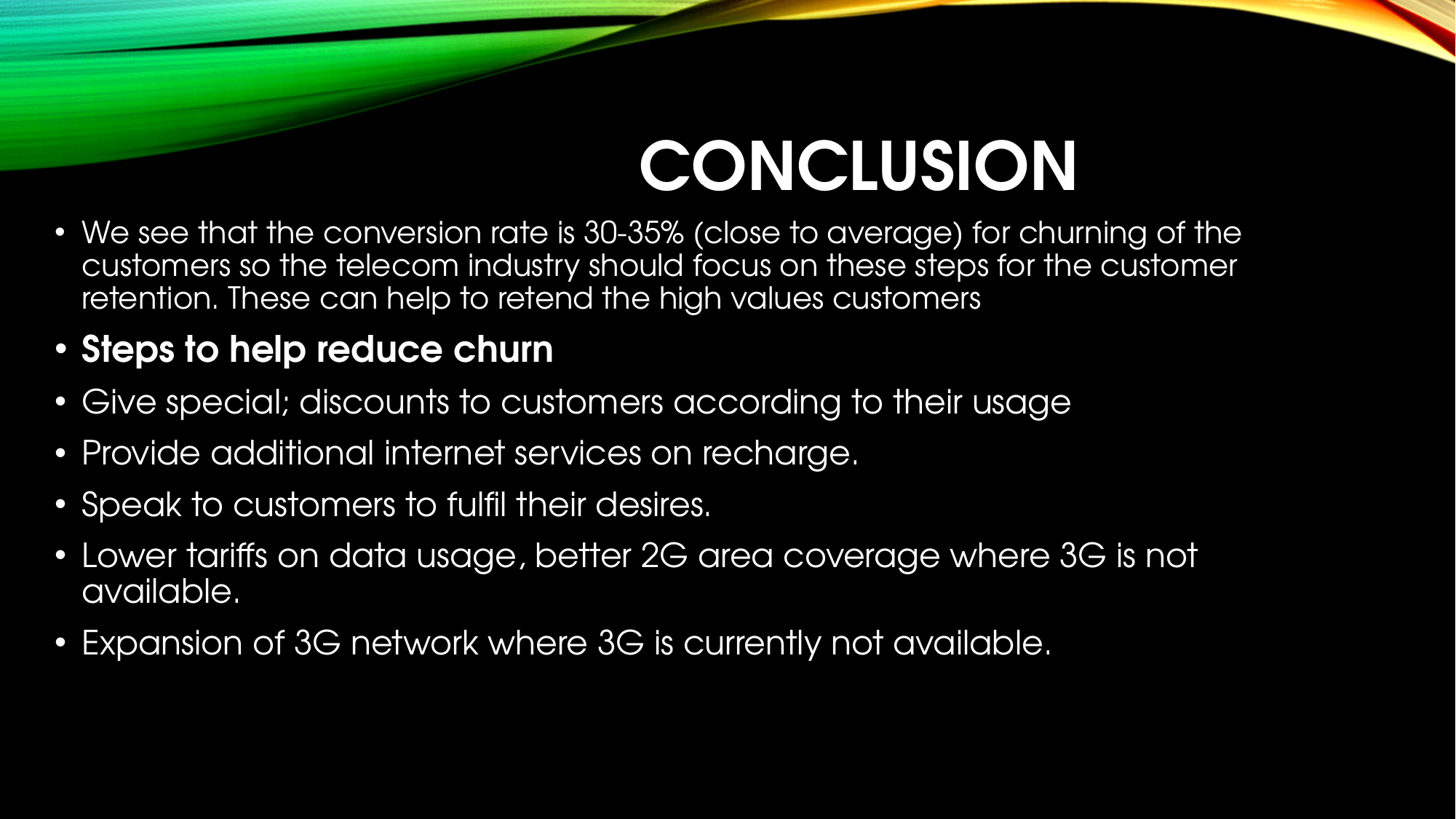

# Conclusion
We see that the conversion rate is 30-35% (close to average) for churning of the customers so the telecom industry should focus on these steps for the customer retention. These can help to retend the high values customers
Steps to help reduce churn
Give special; discounts to customers according to their usage
Provide additional internet services on recharge.
Speak to customers to fulfil their desires.
Lower tariffs on data usage, better 2G area coverage where 3G is not available.
Expansion of 3G network where 3G is currently not available.